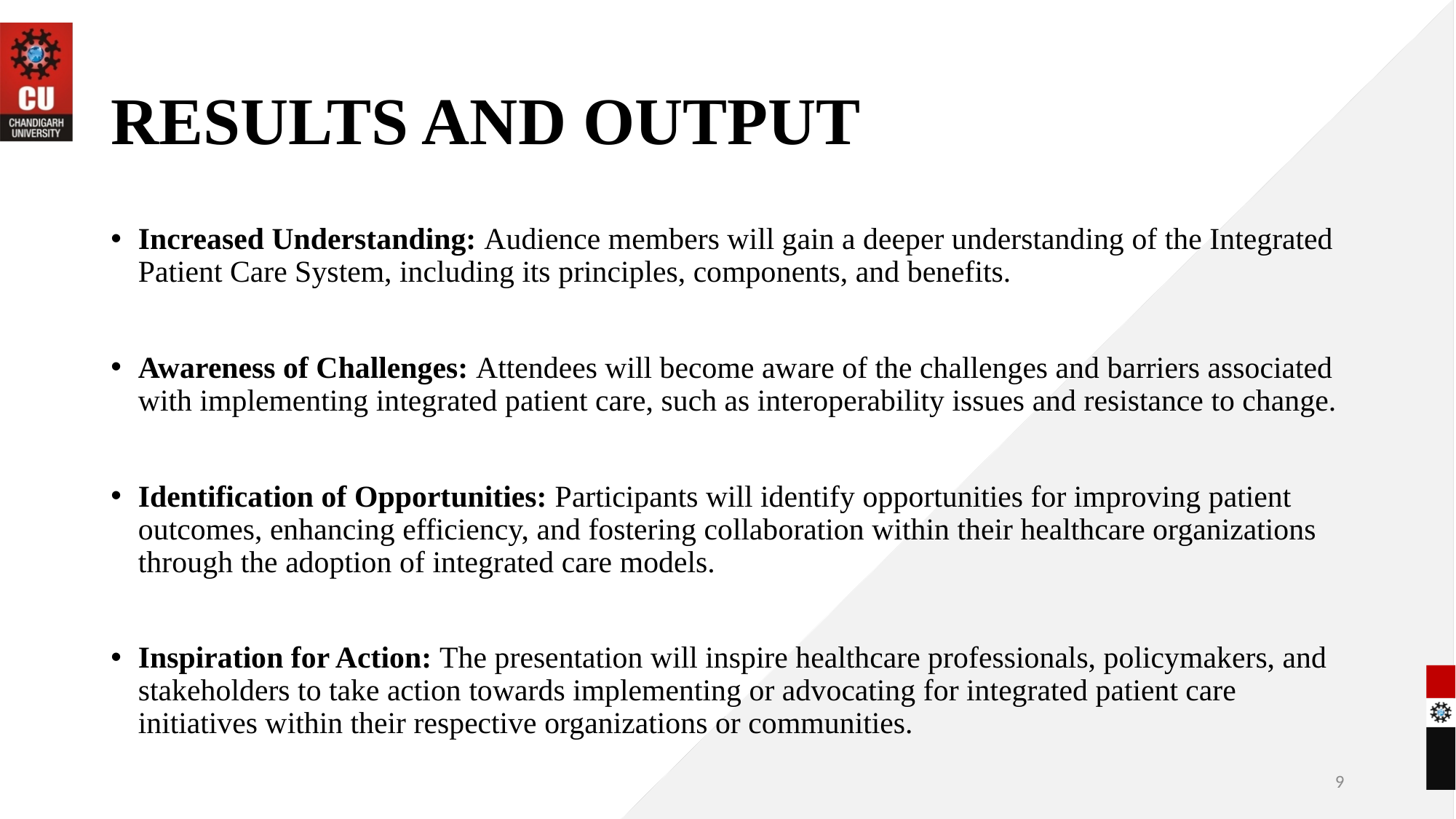

# RESULTS AND OUTPUT
Increased Understanding: Audience members will gain a deeper understanding of the Integrated Patient Care System, including its principles, components, and benefits.

Awareness of Challenges: Attendees will become aware of the challenges and barriers associated with implementing integrated patient care, such as interoperability issues and resistance to change.

Identification of Opportunities: Participants will identify opportunities for improving patient outcomes, enhancing efficiency, and fostering collaboration within their healthcare organizations through the adoption of integrated care models.

Inspiration for Action: The presentation will inspire healthcare professionals, policymakers, and stakeholders to take action towards implementing or advocating for integrated patient care initiatives within their respective organizations or communities.
9